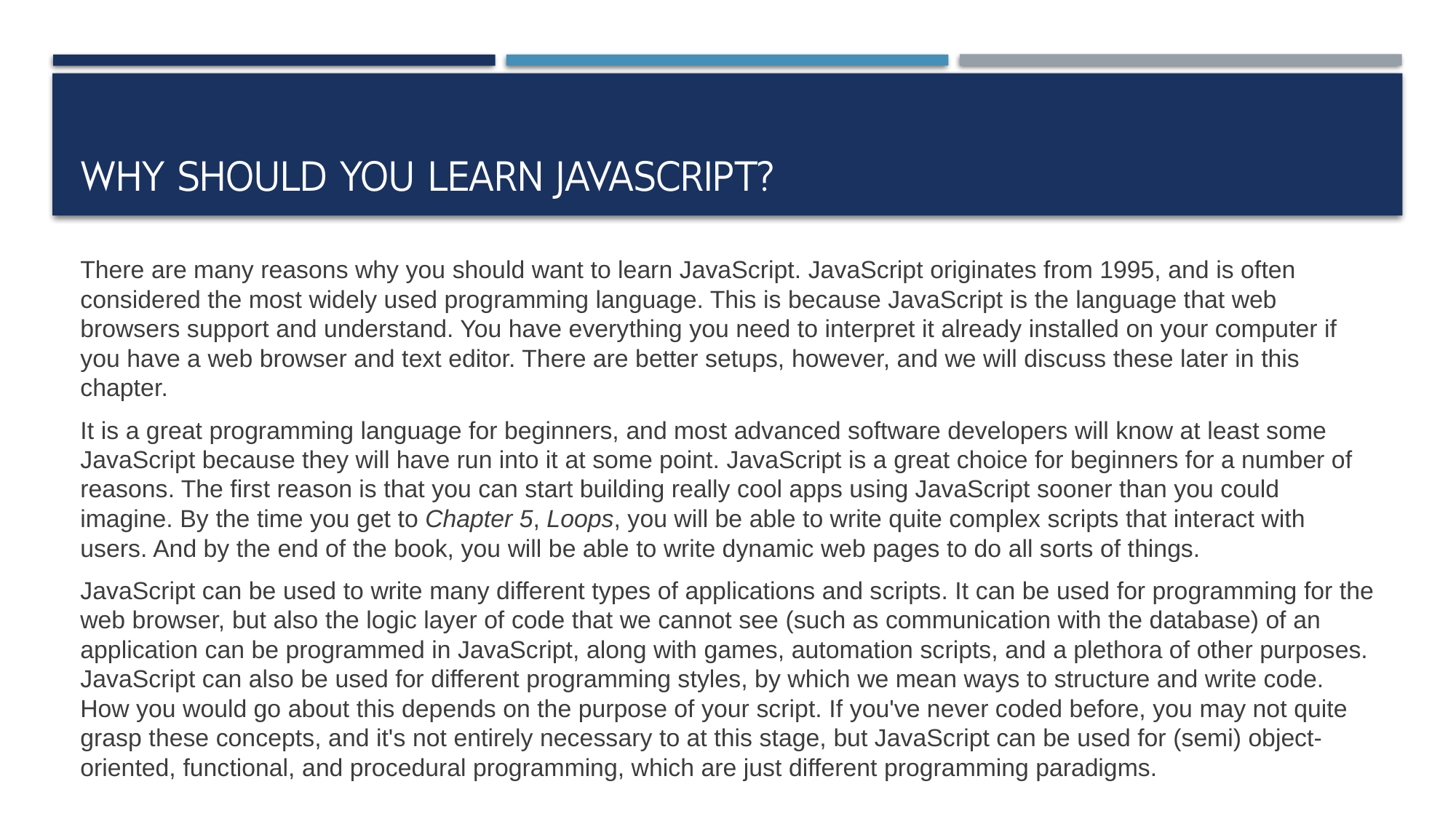

# Why should you learn JavaScript?
There are many reasons why you should want to learn JavaScript. JavaScript originates from 1995, and is often considered the most widely used programming language. This is because JavaScript is the language that web browsers support and understand. You have everything you need to interpret it already installed on your computer if you have a web browser and text editor. There are better setups, however, and we will discuss these later in this chapter.
It is a great programming language for beginners, and most advanced software developers will know at least some JavaScript because they will have run into it at some point. JavaScript is a great choice for beginners for a number of reasons. The first reason is that you can start building really cool apps using JavaScript sooner than you could imagine. By the time you get to Chapter 5, Loops, you will be able to write quite complex scripts that interact with users. And by the end of the book, you will be able to write dynamic web pages to do all sorts of things.
JavaScript can be used to write many different types of applications and scripts. It can be used for programming for the web browser, but also the logic layer of code that we cannot see (such as communication with the database) of an application can be programmed in JavaScript, along with games, automation scripts, and a plethora of other purposes. JavaScript can also be used for different programming styles, by which we mean ways to structure and write code. How you would go about this depends on the purpose of your script. If you've never coded before, you may not quite grasp these concepts, and it's not entirely necessary to at this stage, but JavaScript can be used for (semi) object-oriented, functional, and procedural programming, which are just different programming paradigms.